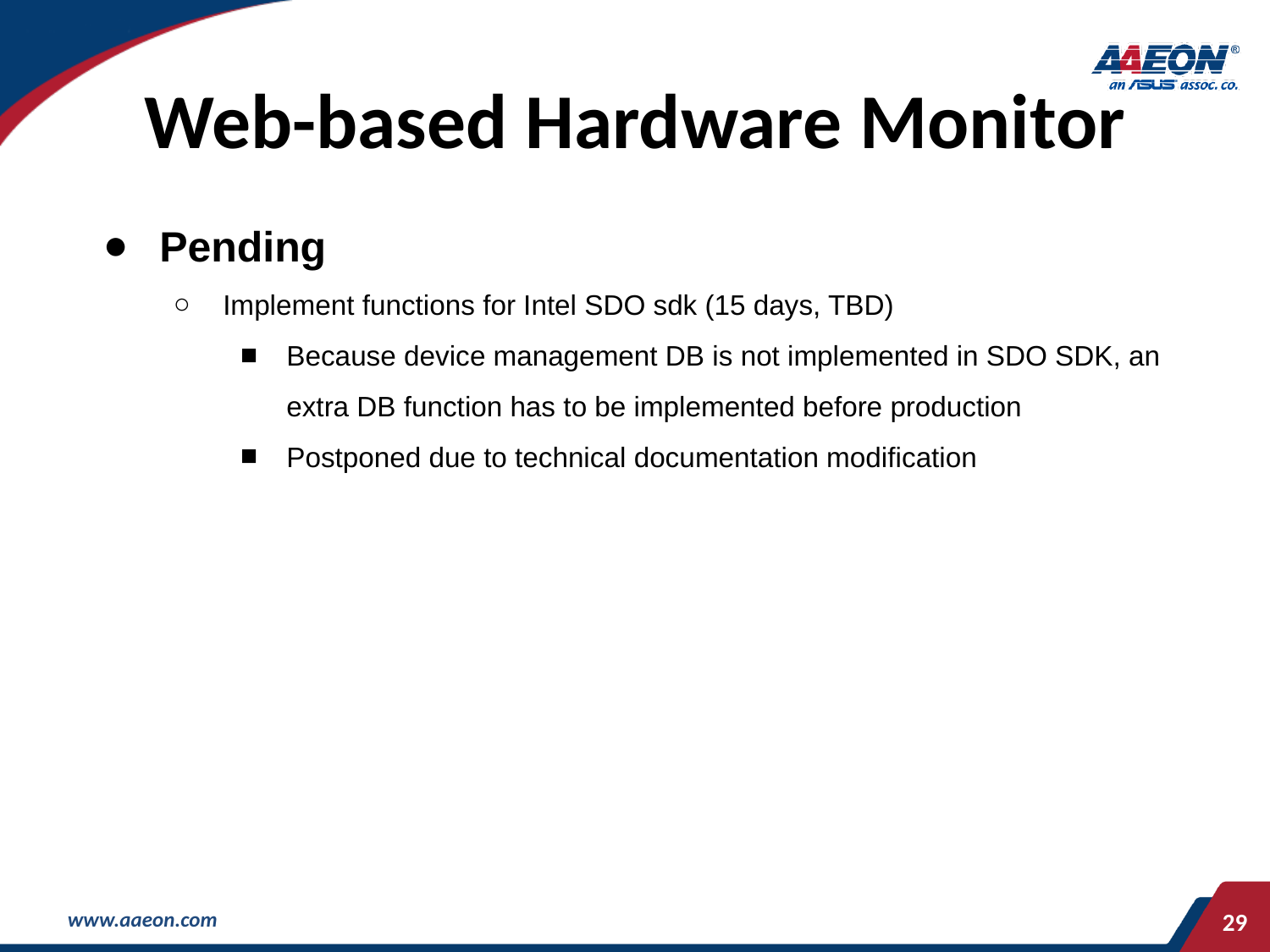

# Web-based Hardware Monitor
Pending
Implement functions for Intel SDO sdk (15 days, TBD)
Because device management DB is not implemented in SDO SDK, an extra DB function has to be implemented before production
Postponed due to technical documentation modification
29